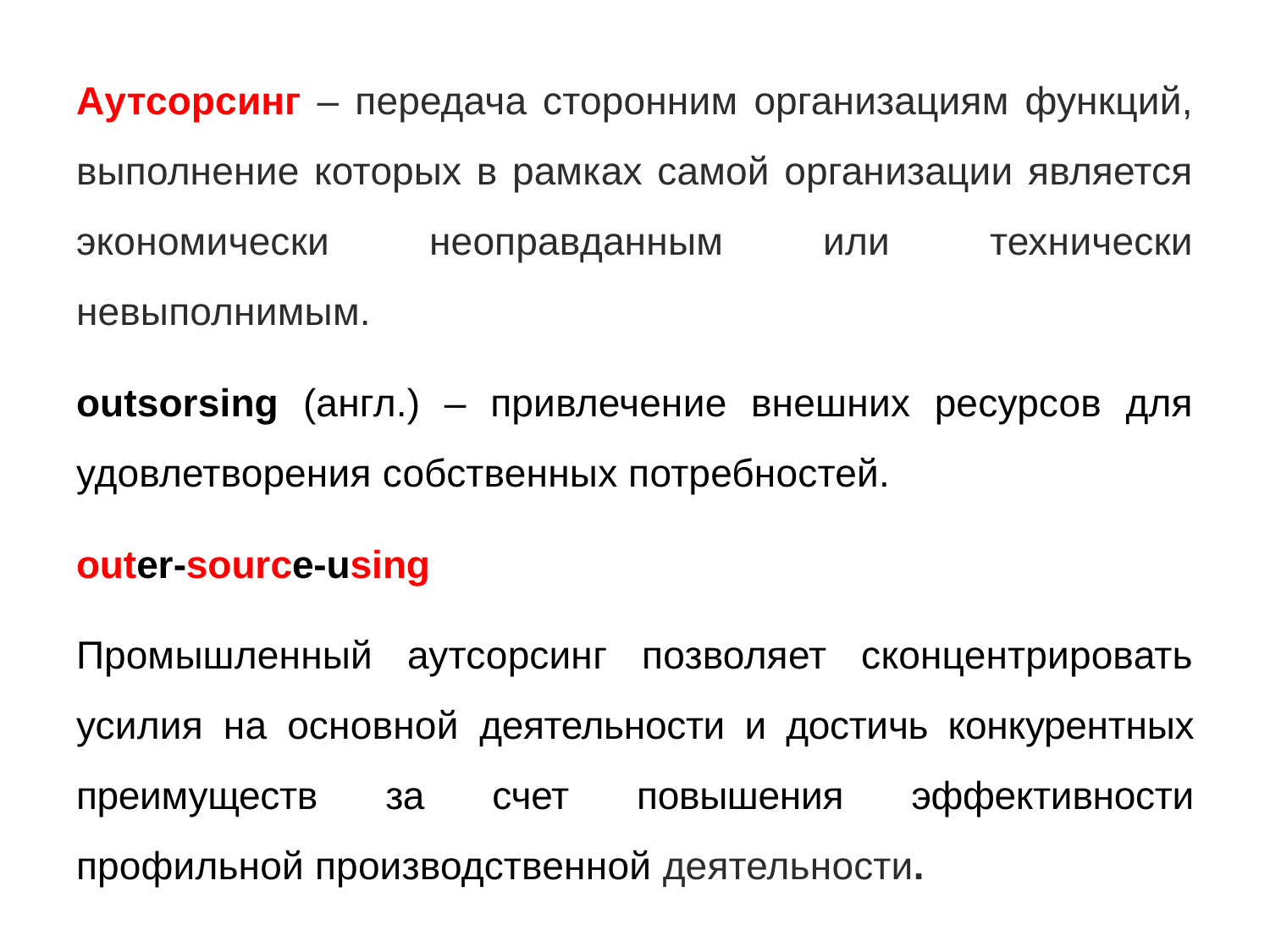

Аутсорсинг ‒ передача сторонним организациям функций, выполнение которых в рамках самой организации является экономически неоправданным или технически невыполнимым.
outsorsing (англ.) – привлечение внешних ресурсов для удовлетворения собственных потребностей.
outer-source-using
Промышленный аутсорсинг позволяет сконцентрировать усилия на основной деятельности и достичь конкурентных преимуществ за счет повышения эффективности профильной производственной деятельности.